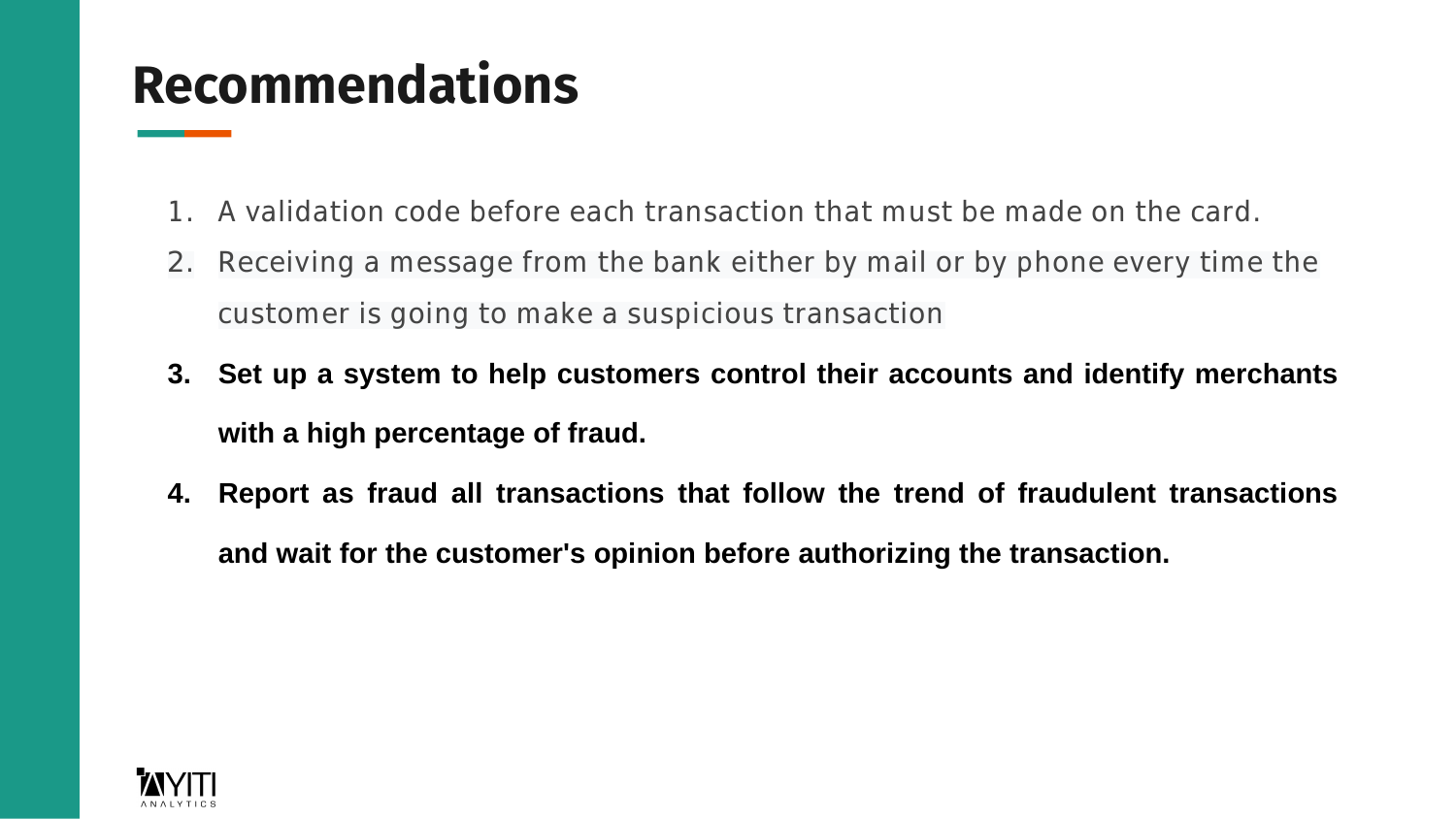

Recommendations
A validation code before each transaction that must be made on the card.
Receiving a message from the bank either by mail or by phone every time the customer is going to make a suspicious transaction
Set up a system to help customers control their accounts and identify merchants with a high percentage of fraud.
Report as fraud all transactions that follow the trend of fraudulent transactions and wait for the customer's opinion before authorizing the transaction.